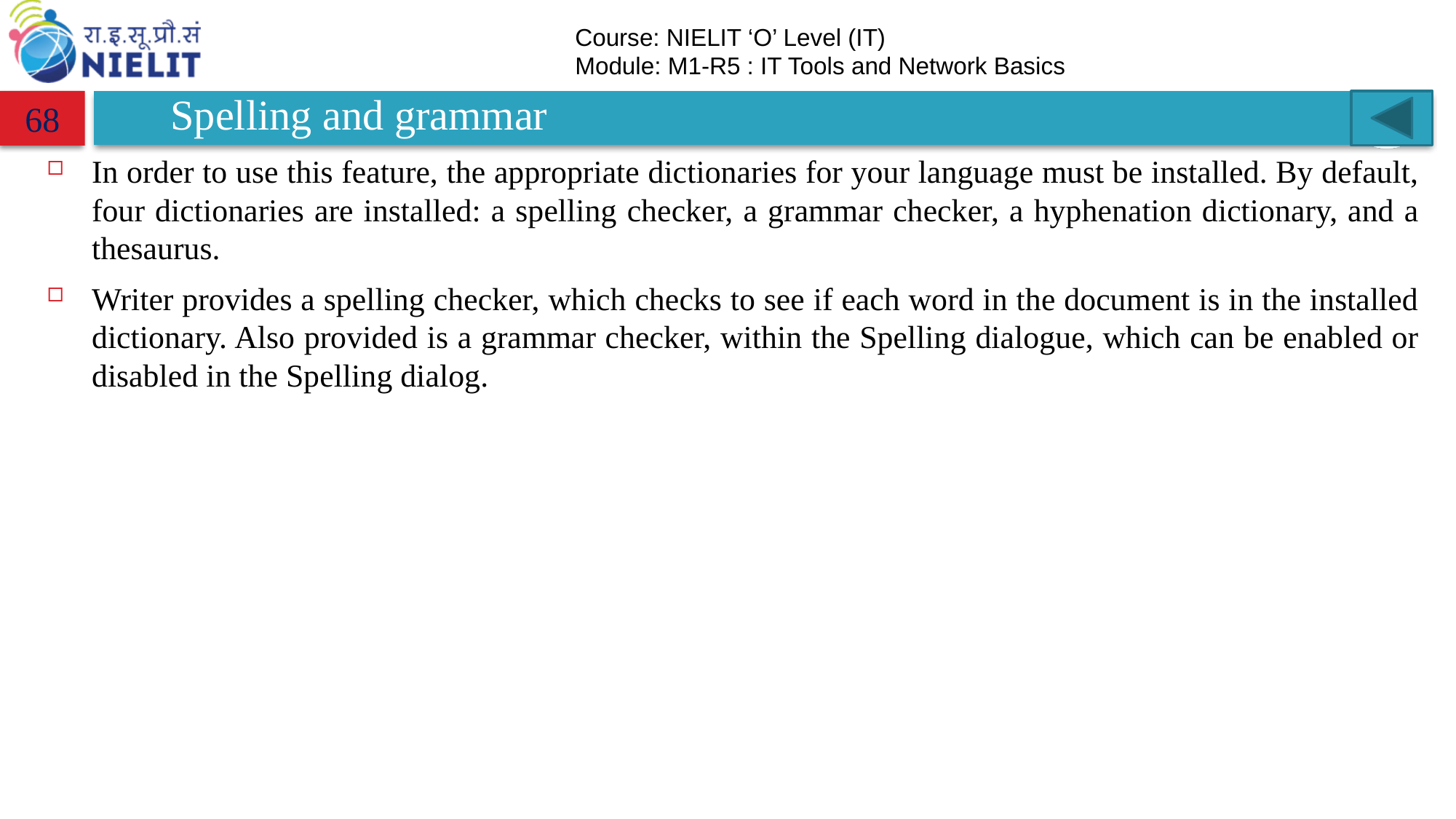

# Spelling and grammar
68
In order to use this feature, the appropriate dictionaries for your language must be installed. By default, four dictionaries are installed: a spelling checker, a grammar checker, a hyphenation dictionary, and a thesaurus.
Writer provides a spelling checker, which checks to see if each word in the document is in the installed dictionary. Also provided is a grammar checker, within the Spelling dialogue, which can be enabled or disabled in the Spelling dialog.